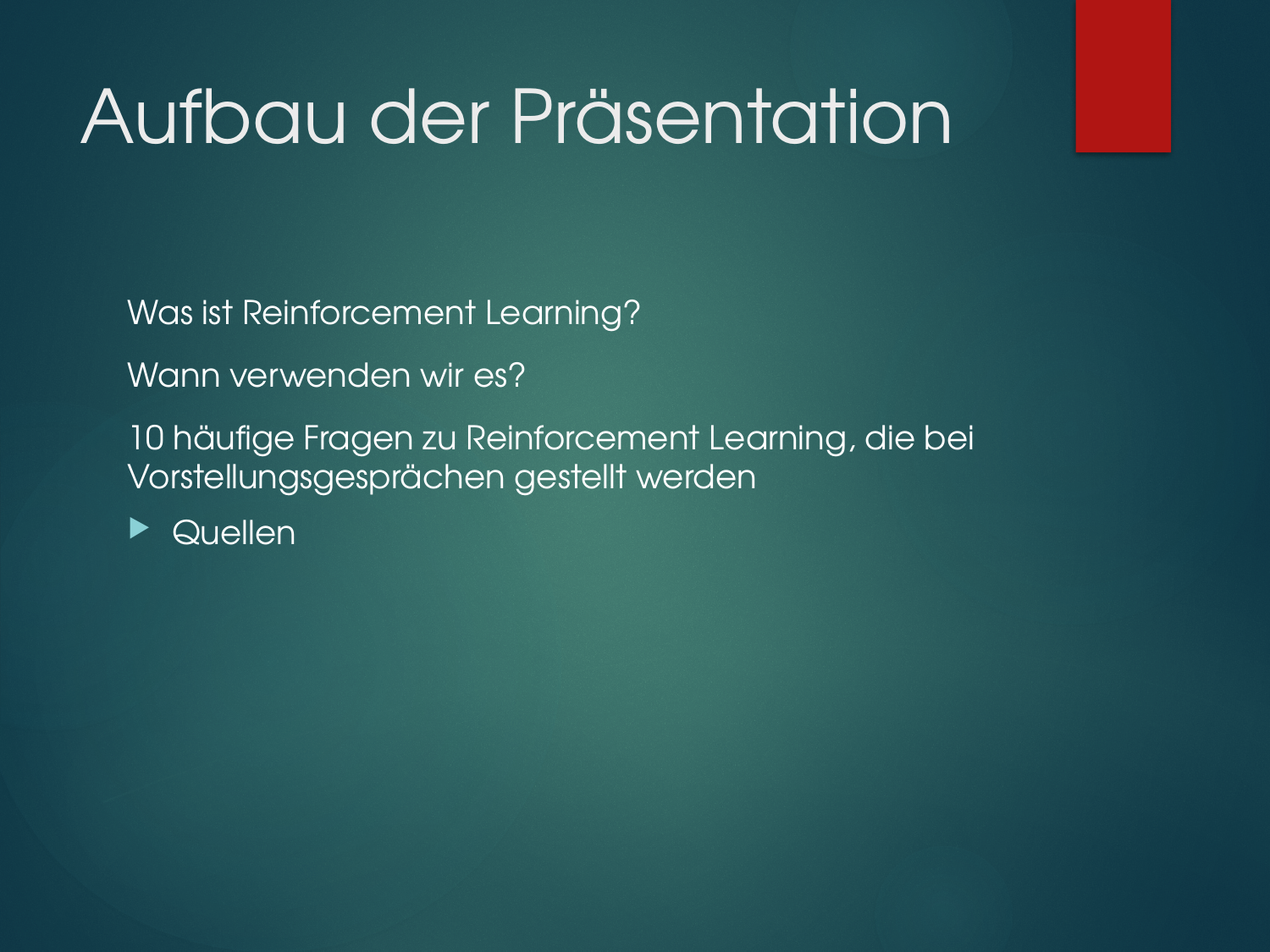

# Aufbau der Präsentation
Was ist Reinforcement Learning?
Wann verwenden wir es?
10 häufige Fragen zu Reinforcement Learning, die bei Vorstellungsgesprächen gestellt werden
Quellen